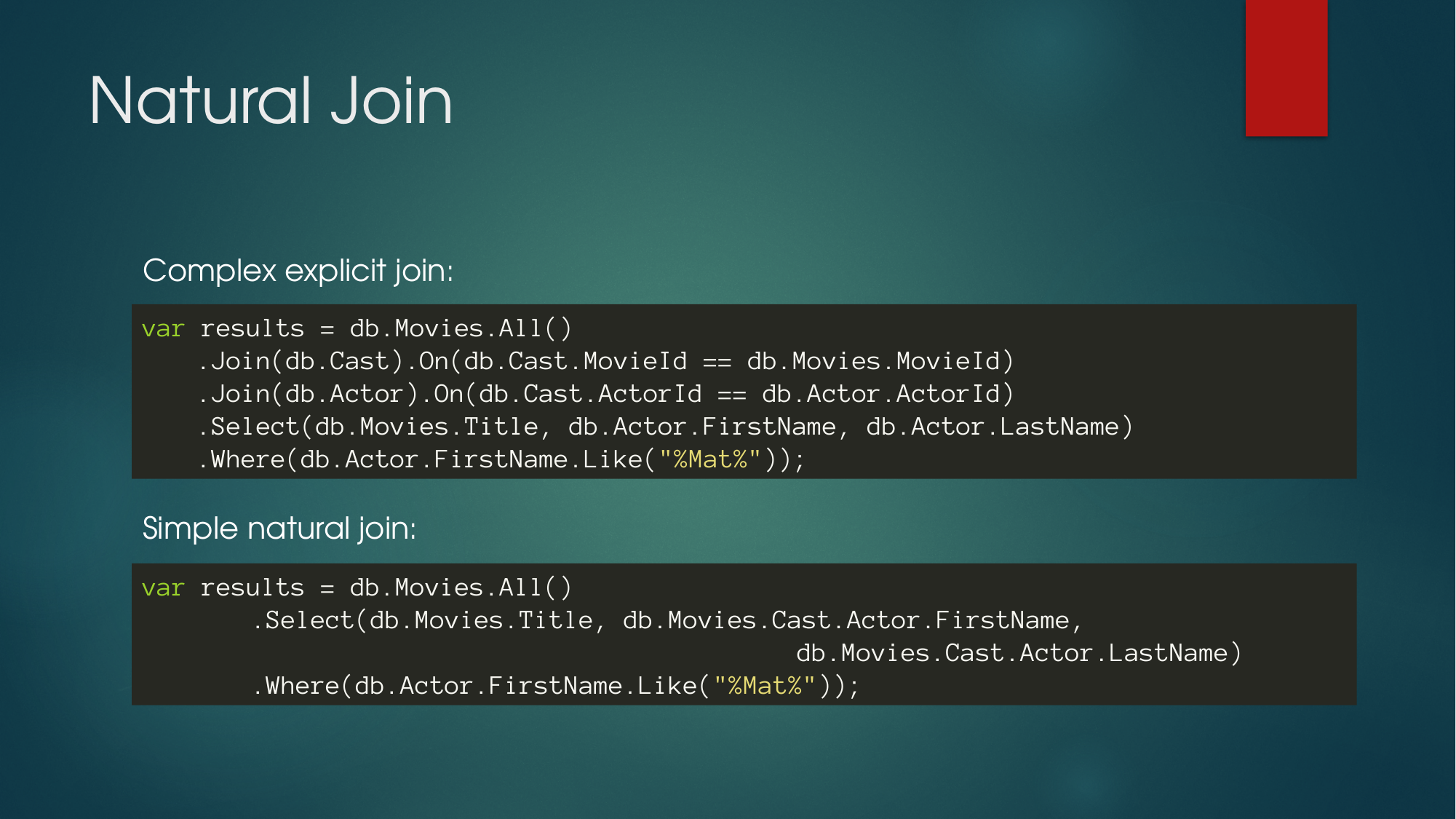

# Natural Join
Complex explicit join:

Simple natural join:

var results = db.Movies.All()
.Join(db.Cast).On(db.Cast.MovieId == db.Movies.MovieId)
.Join(db.Actor).On(db.Cast.ActorId == db.Actor.ActorId)
.Select(db.Movies.Title, db.Actor.FirstName, db.Actor.LastName)
.Where(db.Actor.FirstName.Like("%Mat%"));
var results = db.Movies.All()
	.Select(db.Movies.Title, db.Movies.Cast.Actor.FirstName, 					 				db.Movies.Cast.Actor.LastName)
	.Where(db.Actor.FirstName.Like("%Mat%"));